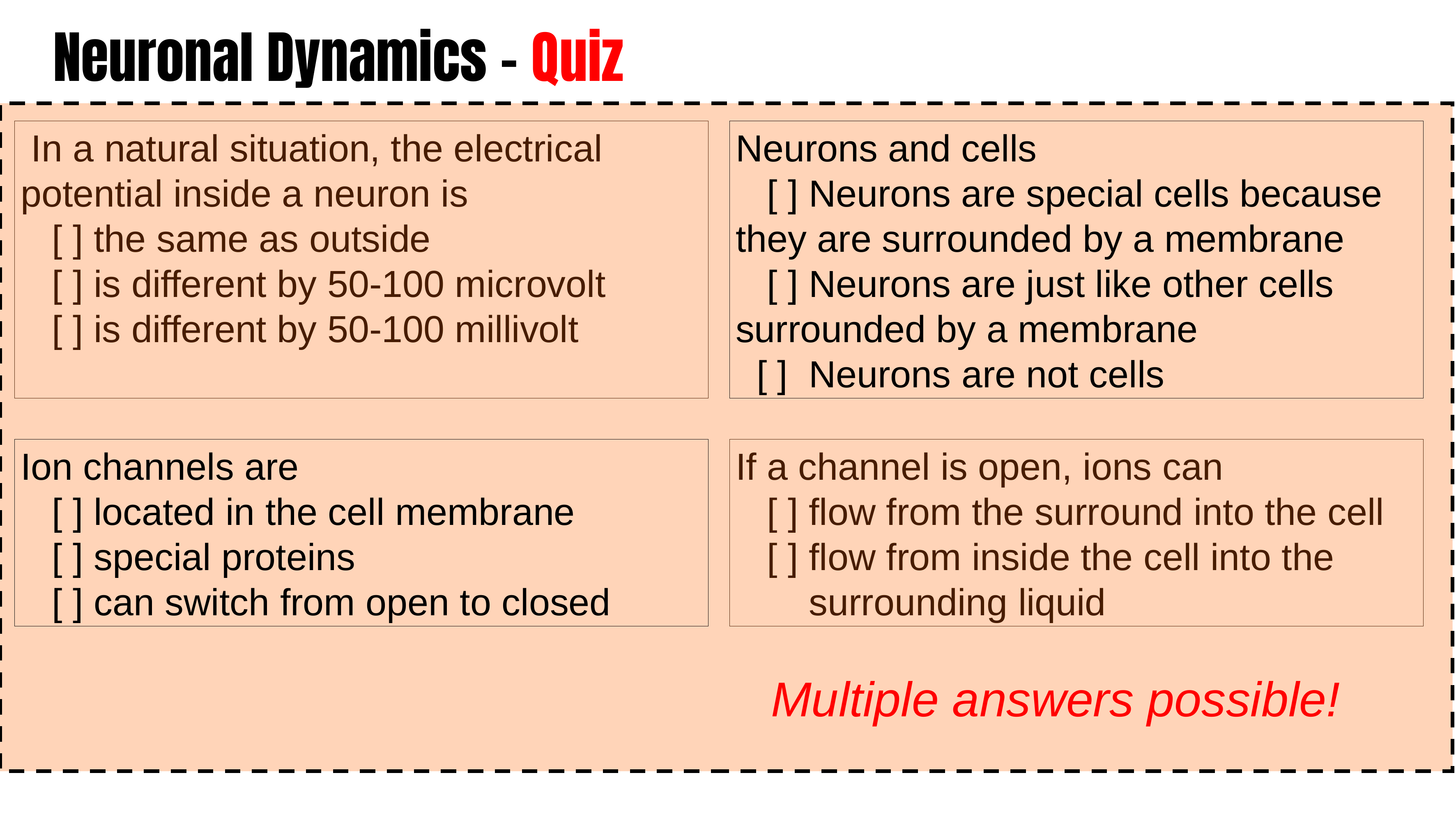

Neuronal Dynamics – Quiz

 In a natural situation, the electrical  potential inside a neuron is
   [ ] the same as outside
   [ ] is different by 50-100 microvolt
   [ ] is different by 50-100 millivolt

Neurons and cells
   [ ] Neurons are special cells because they are surrounded by a membrane
   [ ] Neurons are just like other cells surrounded by a membrane
  [ ]  Neurons are not cells
Ion channels are
   [ ] located in the cell membrane
   [ ] special proteins
   [ ] can switch from open to closed
If a channel is open, ions can
   [ ] flow from the surround into the cell
   [ ] flow from inside the cell into the
       surrounding liquid
Multiple answers possible!